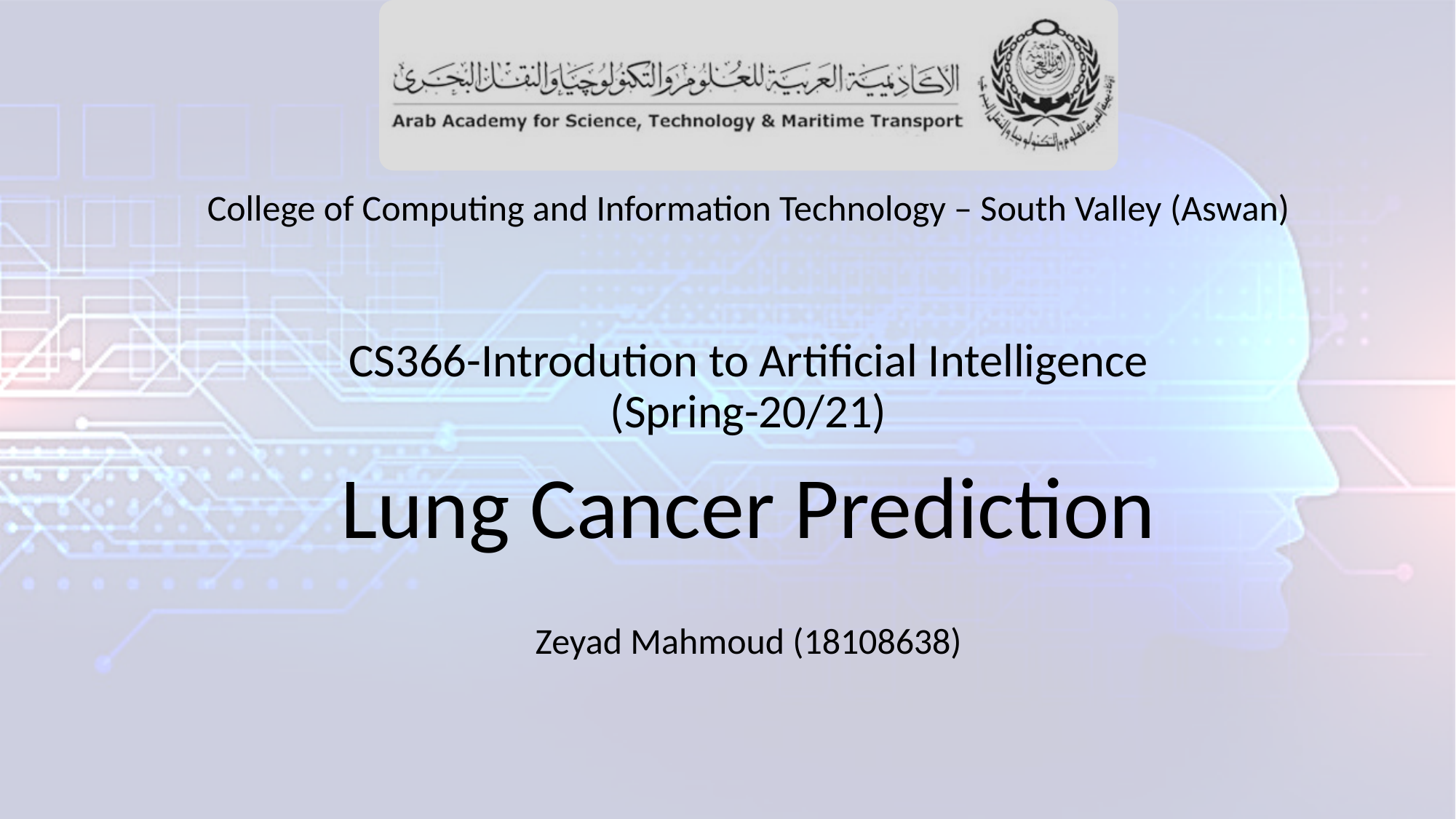

College of Computing and Information Technology – South Valley (Aswan)
CS366-Introdution to Artificial Intelligence
(Spring-20/21)
Lung Cancer Prediction
Zeyad Mahmoud (18108638)